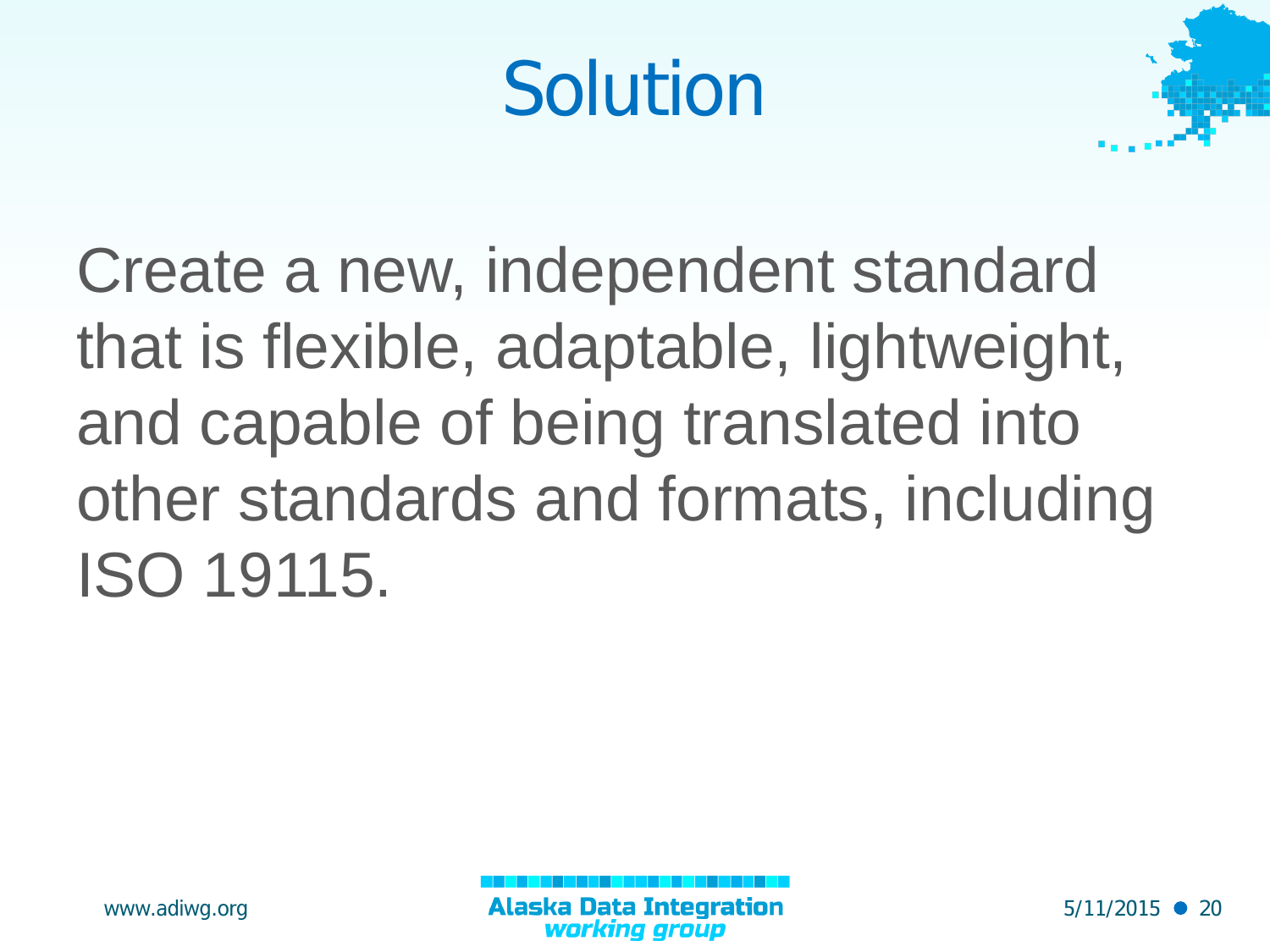

# Solution
Create a new, independent standard that is flexible, adaptable, lightweight, and capable of being translated into other standards and formats, including ISO 19115.
www.adiwg.org
5/11/2015
20